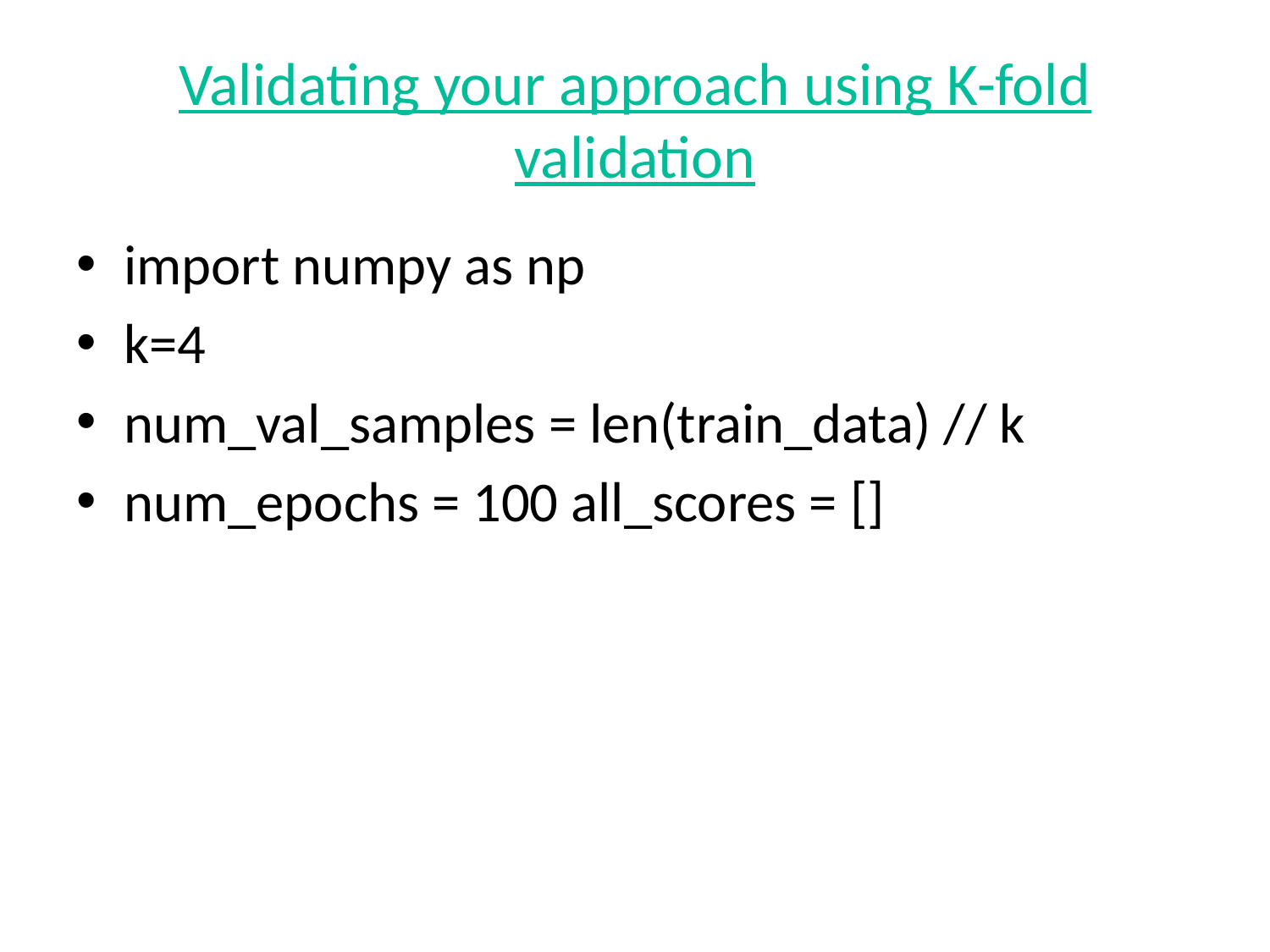

# Validating your approach using K-fold validation
import numpy as np
k=4
num_val_samples = len(train_data) // k
num_epochs = 100 all_scores = []